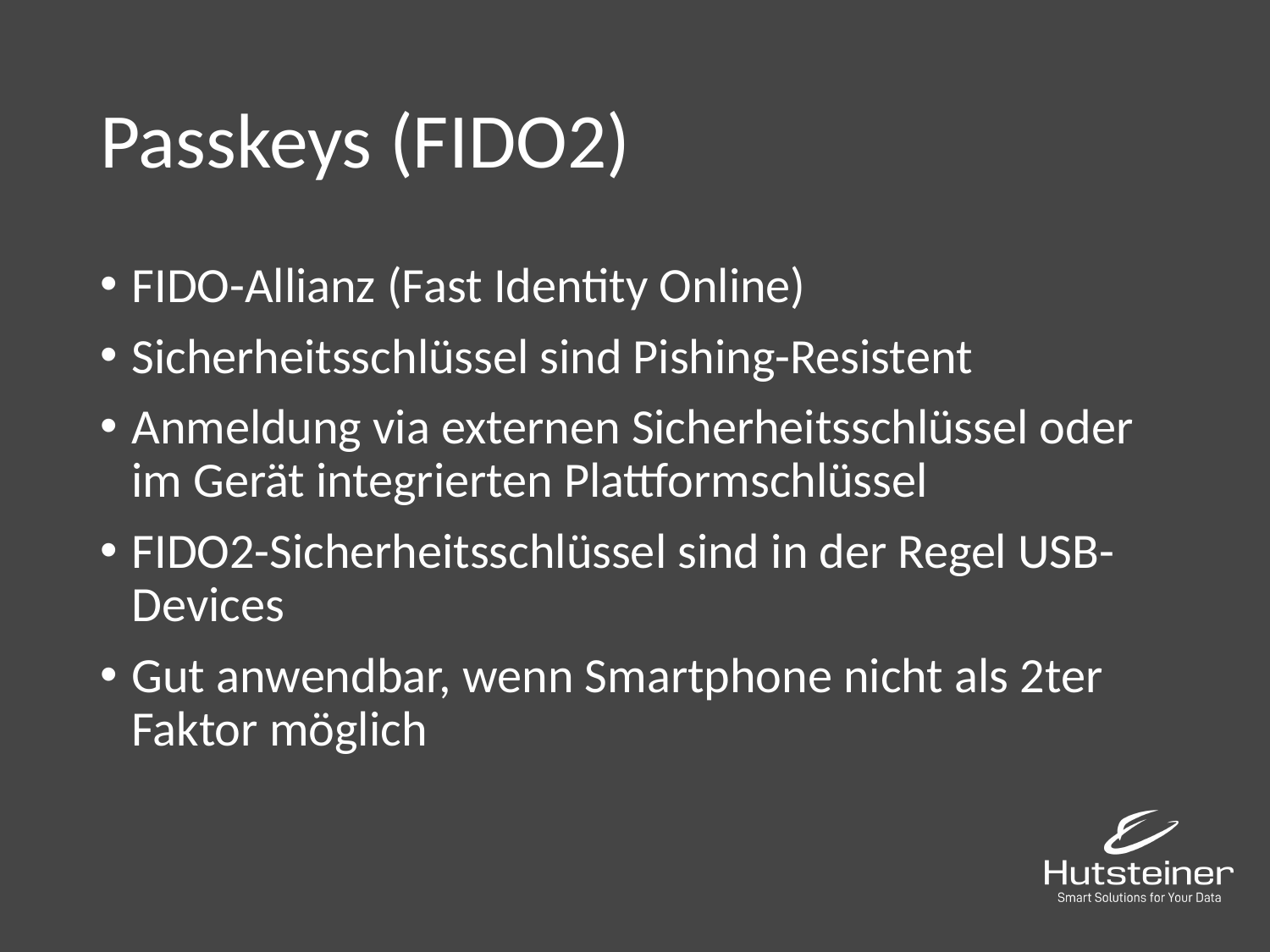

# Passkeys (FIDO2)
FIDO-Allianz (Fast Identity Online)
Sicherheitsschlüssel sind Pishing-Resistent
Anmeldung via externen Sicherheitsschlüssel oder im Gerät integrierten Plattformschlüssel
FIDO2-Sicherheitsschlüssel sind in der Regel USB-Devices
Gut anwendbar, wenn Smartphone nicht als 2ter Faktor möglich